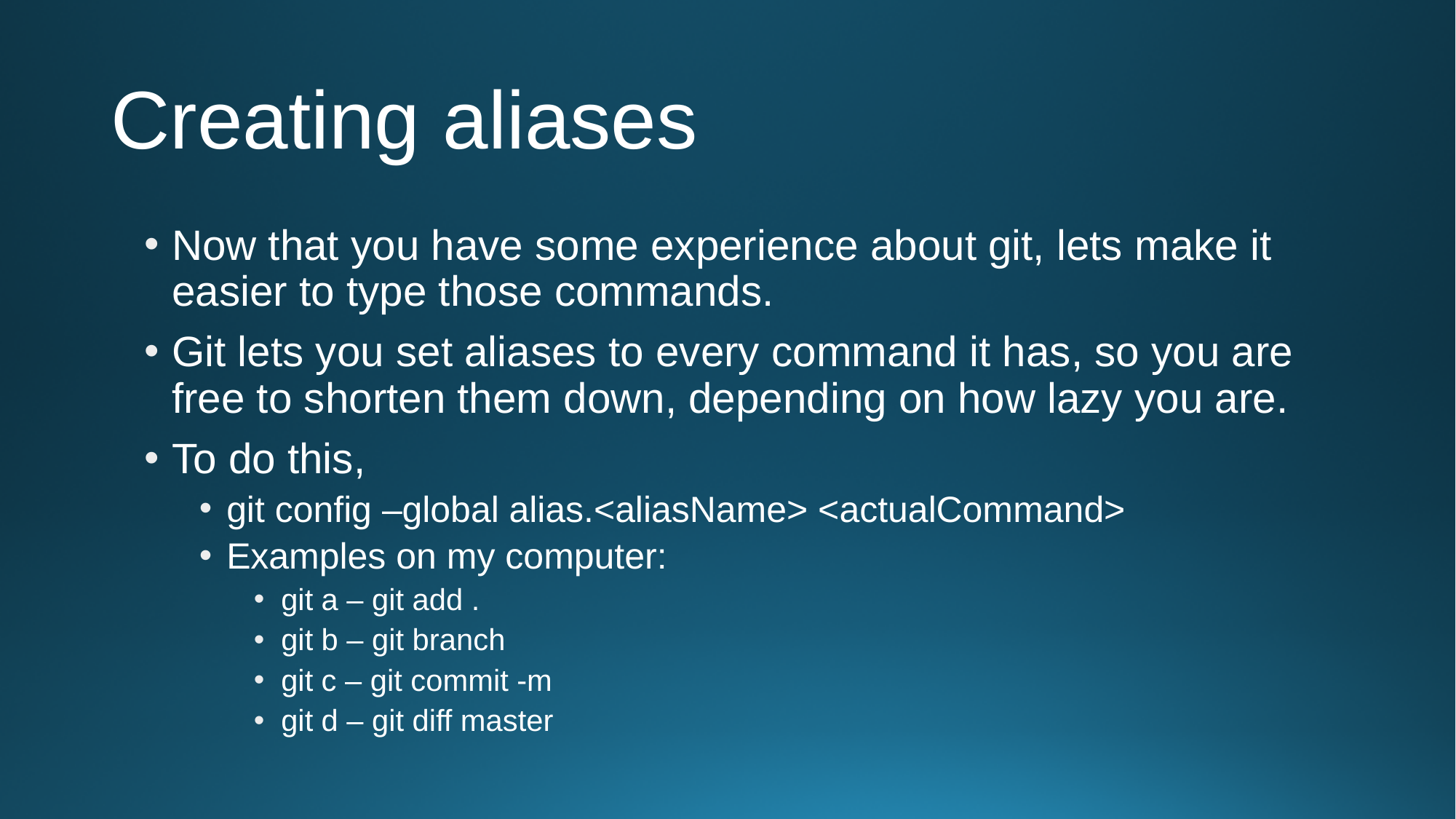

# Creating aliases
Now that you have some experience about git, lets make it easier to type those commands.
Git lets you set aliases to every command it has, so you are free to shorten them down, depending on how lazy you are.
To do this,
git config –global alias.<aliasName> <actualCommand>
Examples on my computer:
git a – git add .
git b – git branch
git c – git commit -m
git d – git diff master